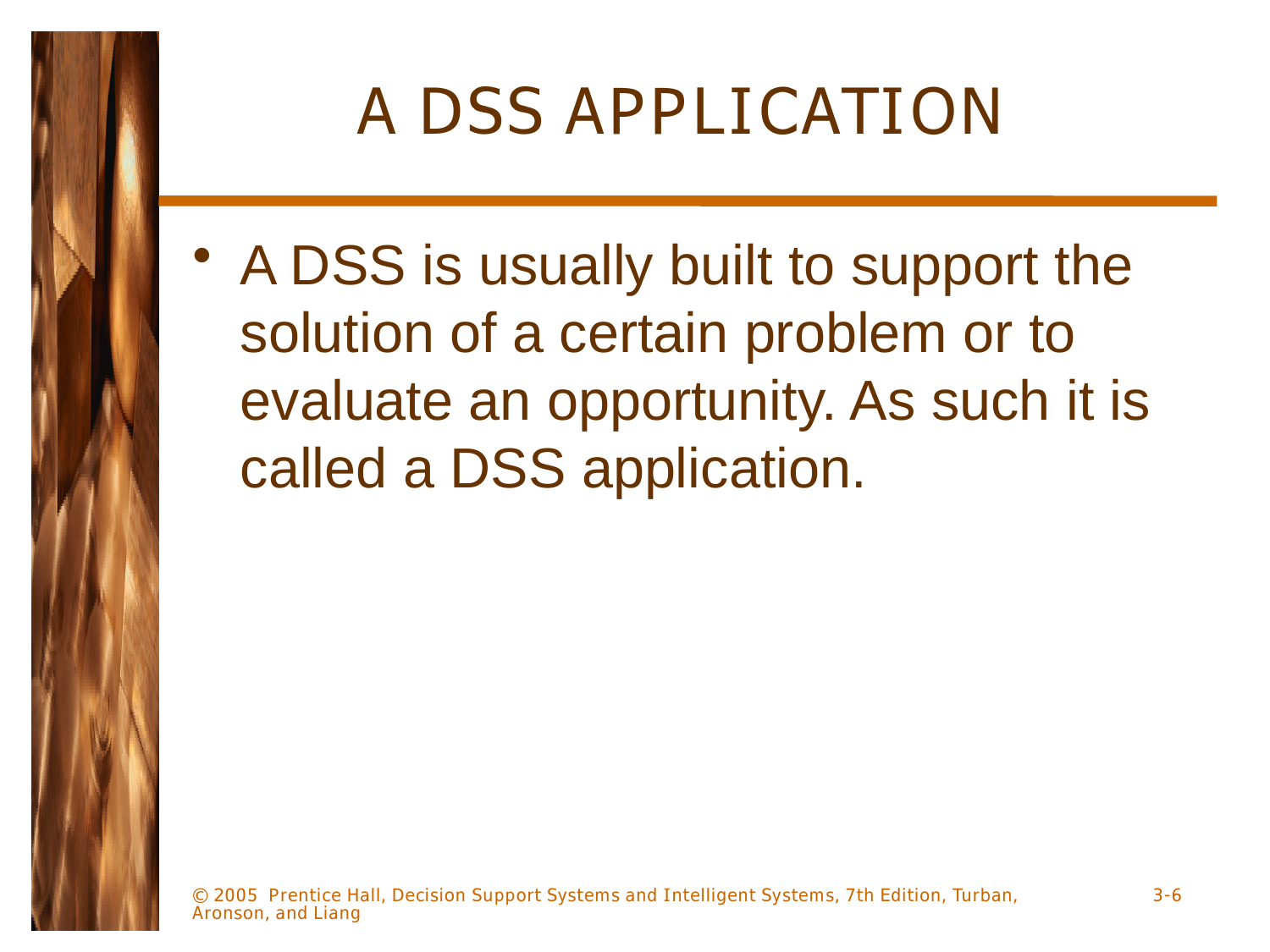

# A DSS APPLICATION
A DSS is usually built to support the solution of a certain problem or to evaluate an opportunity. As such it is called a DSS application.
© 2005  Prentice Hall, Decision Support Systems and Intelligent Systems, 7th Edition, Turban, Aronson, and Liang
3-6